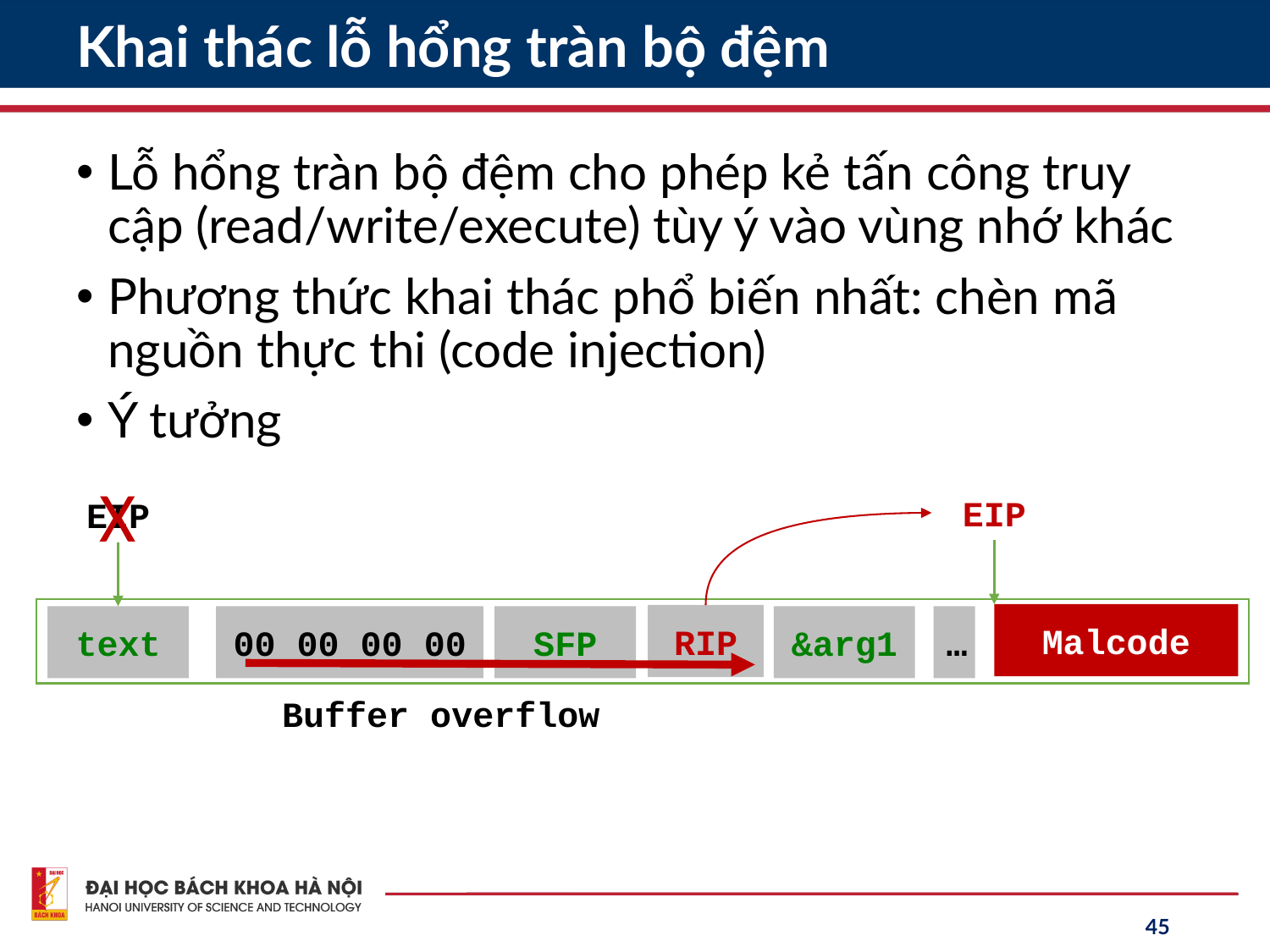

# Khai thác lỗ hổng tràn bộ đệm
Lỗ hổng tràn bộ đệm cho phép kẻ tấn công truy cập (read/write/execute) tùy ý vào vùng nhớ khác
Phương thức khai thác phổ biến nhất: chèn mã nguồn thực thi (code injection)
Ý tưởng
X
EIP
EIP

Malcode
RIP
text
00 00 00 00
SFP
&arg1
…
Buffer overflow
45